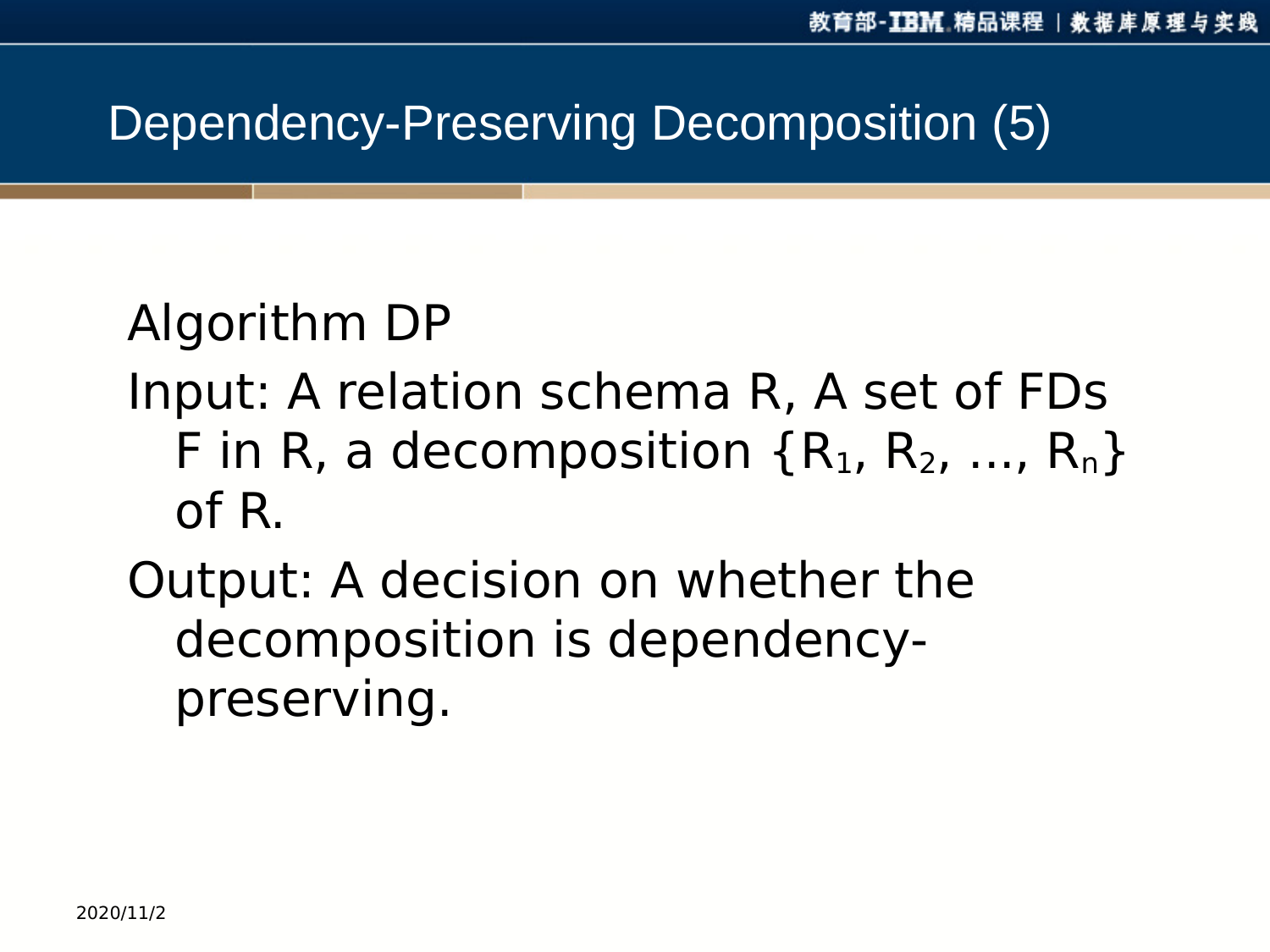

# Dependency-Preserving Decomposition (5)
Algorithm DP
Input: A relation schema R, A set of FDs F in R, a decomposition {R1, R2, ..., Rn} of R.
Output: A decision on whether the decomposition is dependency-preserving.